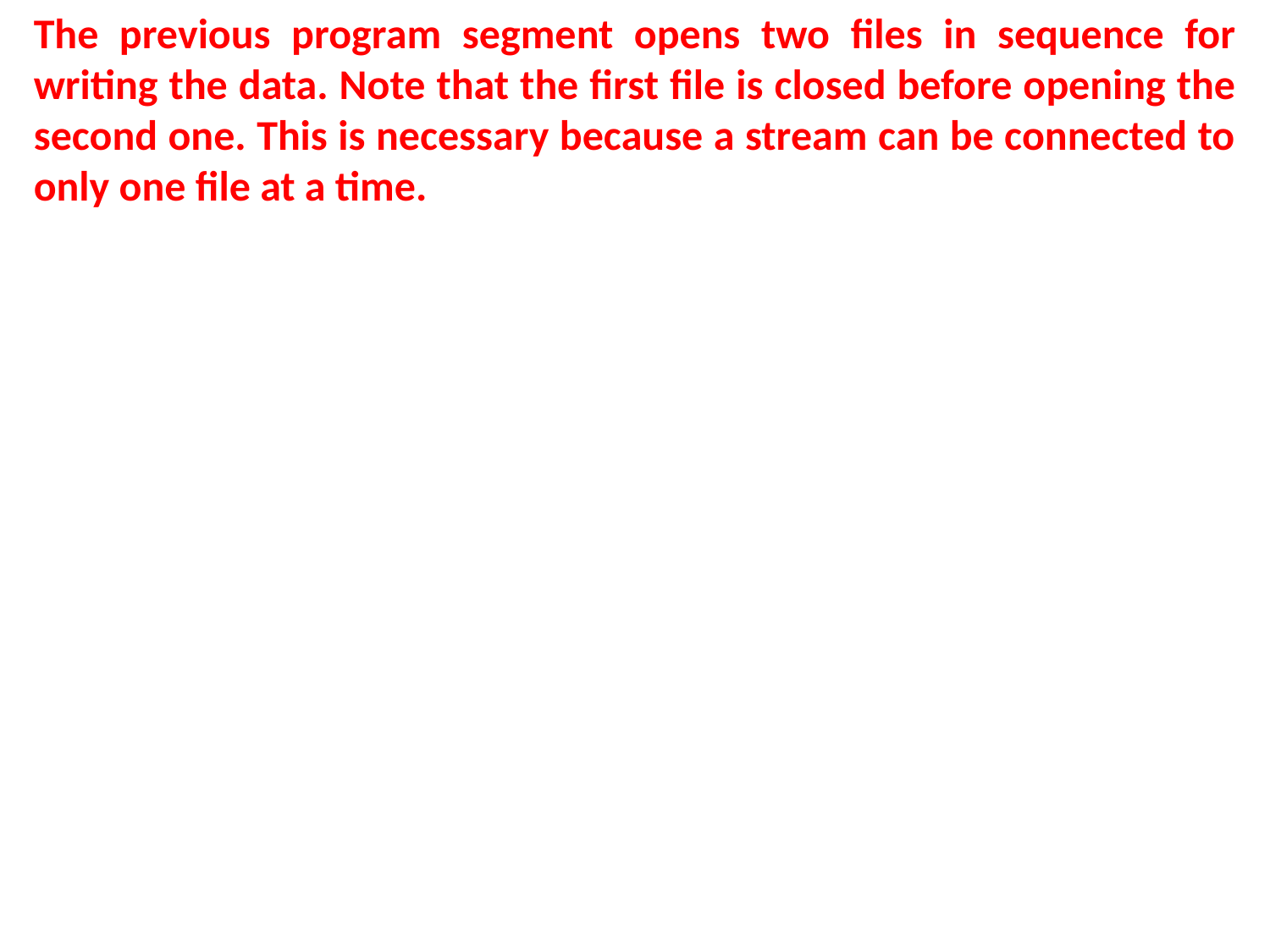

The previous program segment opens two files in sequence for writing the data. Note that the first file is closed before opening the second one. This is necessary because a stream can be connected to only one file at a time.